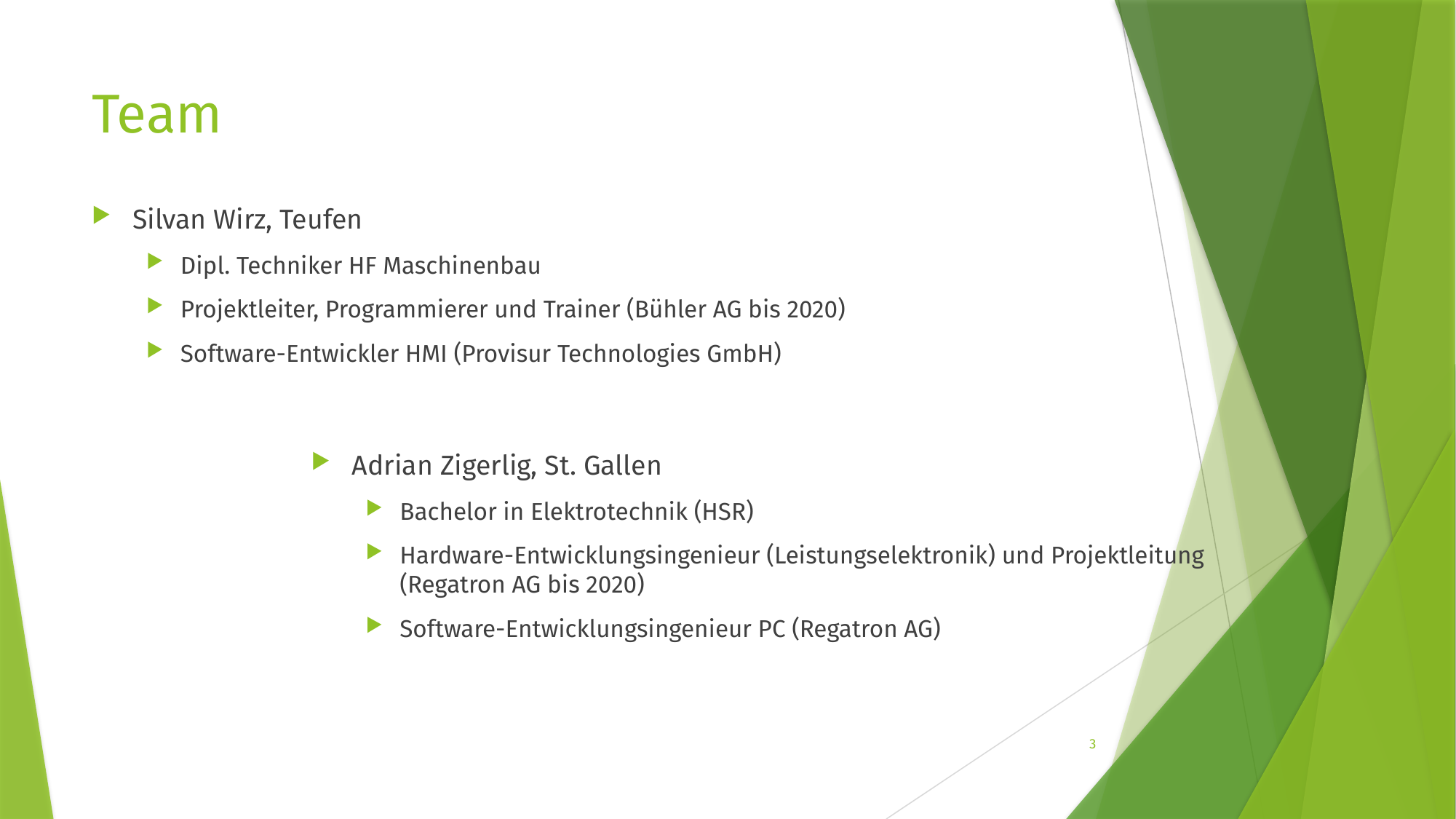

# Team
Silvan Wirz, Teufen
Dipl. Techniker HF Maschinenbau
Projektleiter, Programmierer und Trainer (Bühler AG bis 2020)
Software-Entwickler HMI (Provisur Technologies GmbH)
Adrian Zigerlig, St. Gallen
Bachelor in Elektrotechnik (HSR)
Hardware-Entwicklungsingenieur (Leistungselektronik) und Projektleitung (Regatron AG bis 2020)
Software-Entwicklungsingenieur PC (Regatron AG)

3